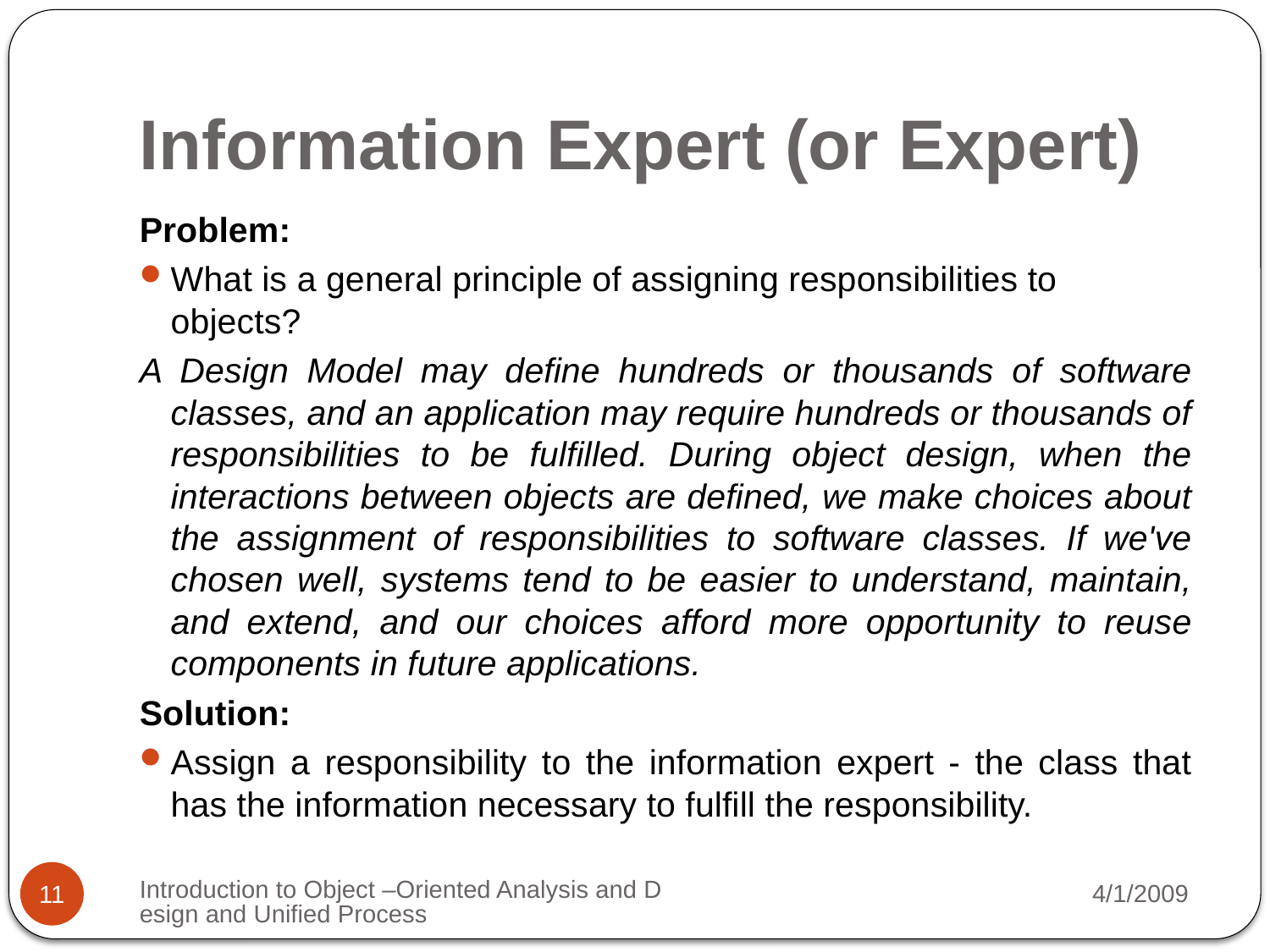

# Information Expert (or Expert)
Problem:
What is a general principle of assigning responsibilities to objects?
A Design Model may define hundreds or thousands of software classes, and an application may require hundreds or thousands of responsibilities to be fulfilled. During object design, when the interactions between objects are defined, we make choices about the assignment of responsibilities to software classes. If we've chosen well, systems tend to be easier to understand, maintain, and extend, and our choices afford more opportunity to reuse components in future applications.
Solution:
Assign a responsibility to the information expert - the class that has the information necessary to fulfill the responsibility.

Introduction to Object –Oriented Analysis and Design and Unified Process
4/1/2009
11